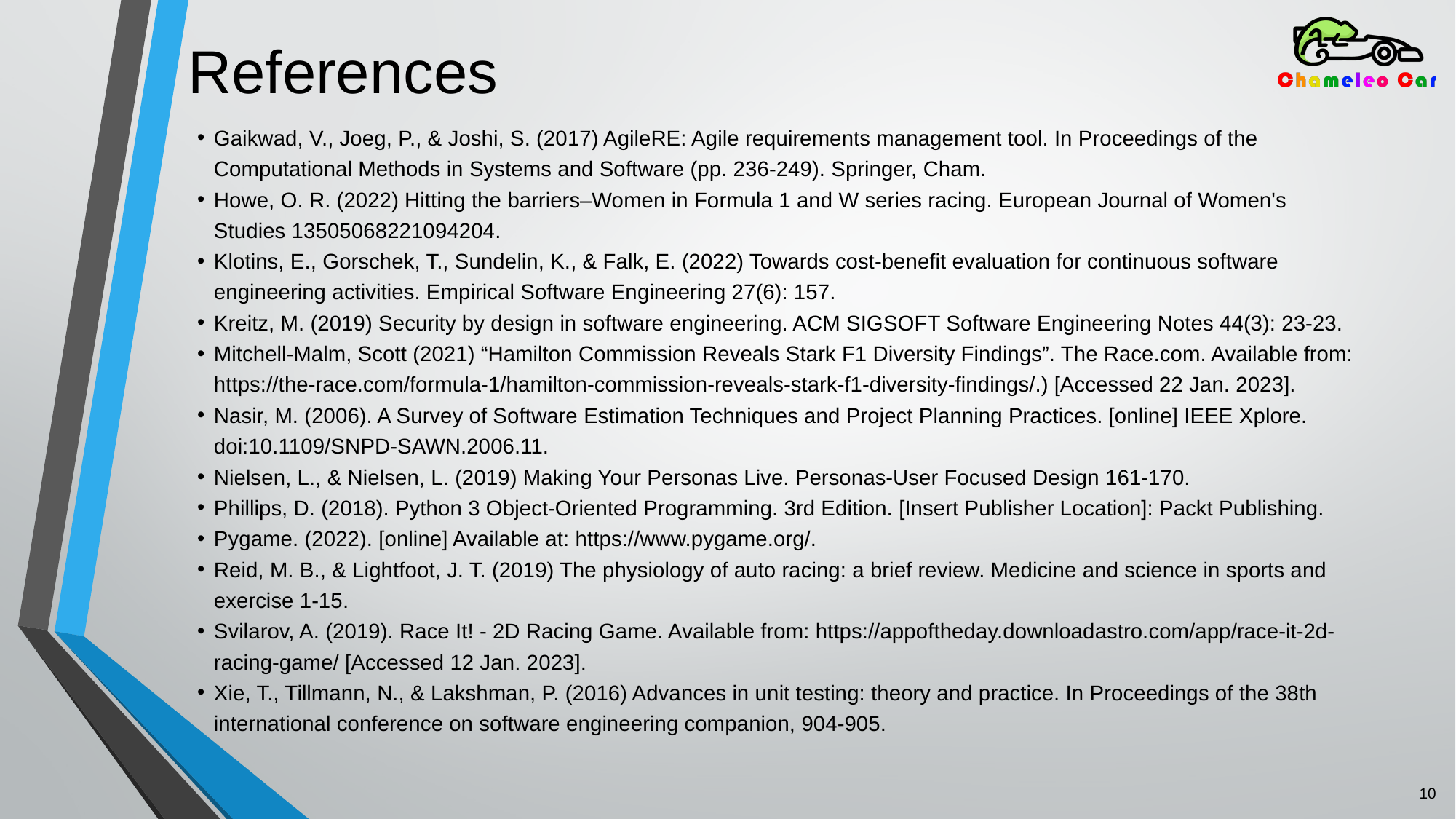

# References
Gaikwad, V., Joeg, P., & Joshi, S. (2017) AgileRE: Agile requirements management tool. In Proceedings of the Computational Methods in Systems and Software (pp. 236-249). Springer, Cham.
Howe, O. R. (2022) Hitting the barriers–Women in Formula 1 and W series racing. European Journal of Women's Studies 13505068221094204.
Klotins, E., Gorschek, T., Sundelin, K., & Falk, E. (2022) Towards cost-benefit evaluation for continuous software engineering activities. Empirical Software Engineering 27(6): 157.
Kreitz, M. (2019) Security by design in software engineering. ACM SIGSOFT Software Engineering Notes 44(3): 23-23.
Mitchell-Malm, Scott (2021) “Hamilton Commission Reveals Stark F1 Diversity Findings”. The Race.com. Available from: https://the-race.com/formula-1/hamilton-commission-reveals-stark-f1-diversity-findings/.) [Accessed 22 Jan. 2023].
Nasir, M. (2006). A Survey of Software Estimation Techniques and Project Planning Practices. [online] IEEE Xplore. doi:10.1109/SNPD-SAWN.2006.11.‌
Nielsen, L., & Nielsen, L. (2019) Making Your Personas Live. Personas-User Focused Design 161-170.
Phillips, D. (2018). Python 3 Object-Oriented Programming. 3rd Edition. [Insert Publisher Location]: Packt Publishing.
Pygame. (2022). [online] Available at: https://www.pygame.org/.
Reid, M. B., & Lightfoot, J. T. (2019) The physiology of auto racing: a brief review. Medicine and science in sports and exercise 1-15.
Svilarov, A. (2019). Race It! - 2D Racing Game. Available from: https://appoftheday.downloadastro.com/app/race-it-2d-racing-game/ [Accessed 12 Jan. 2023].
Xie, T., Tillmann, N., & Lakshman, P. (2016) Advances in unit testing: theory and practice. In Proceedings of the 38th international conference on software engineering companion, 904-905.
10